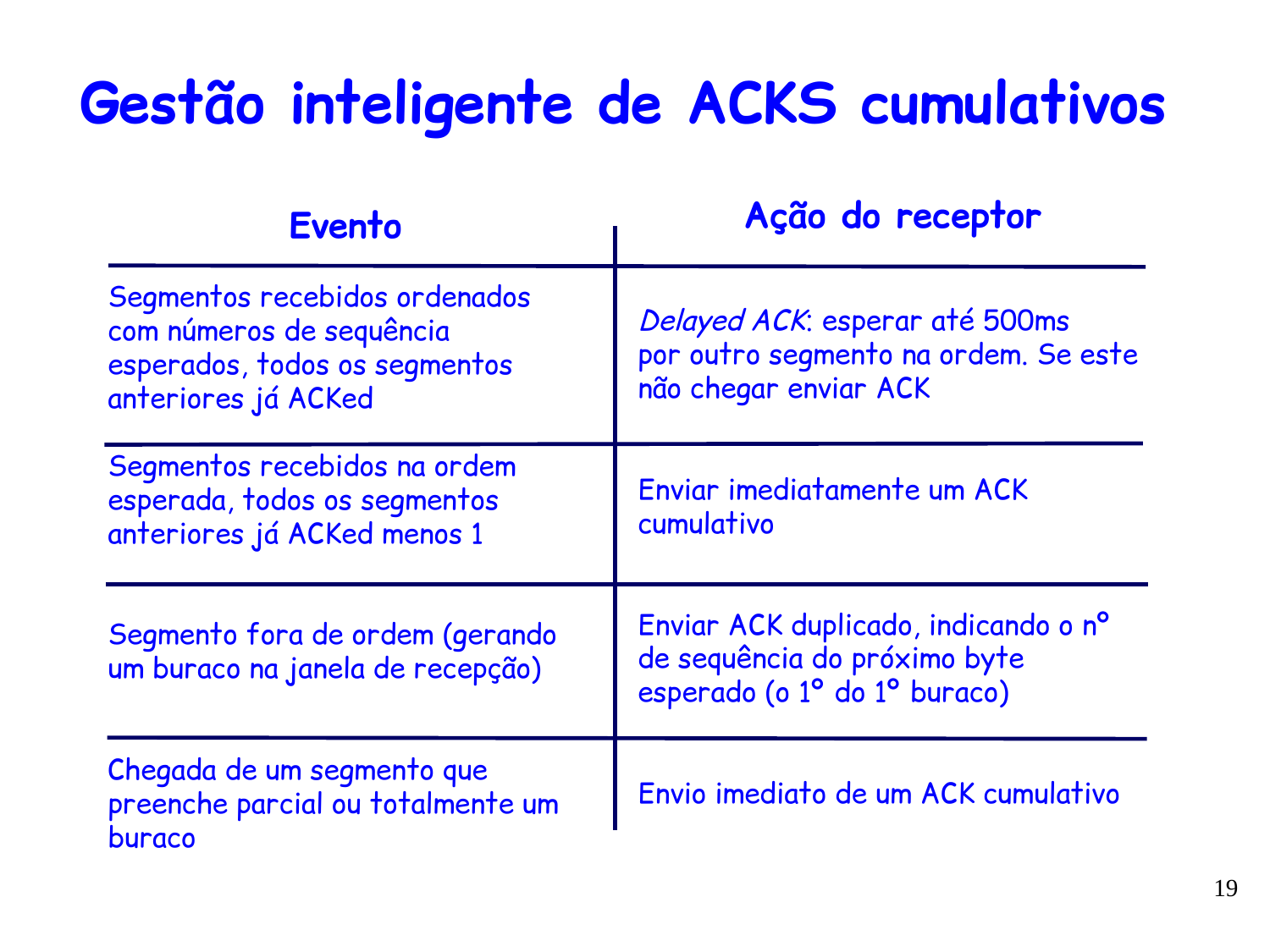

# Gestão inteligente de ACKS cumulativos
Ação do receptor

Delayed ACK: esperar até 500ms
por outro segmento na ordem. Se este não chegar enviar ACK

Enviar imediatamente um ACK cumulativo

Enviar ACK duplicado, indicando o nº de sequência do próximo byte esperado (o 1º do 1º buraco)

Envio imediato de um ACK cumulativo

Evento

Segmentos recebidos ordenados com números de sequência esperados, todos os segmentos anteriores já ACKed

Segmentos recebidos na ordem esperada, todos os segmentos
anteriores já ACKed menos 1

Segmento fora de ordem (gerando um buraco na janela de recepção)

Chegada de um segmento que preenche parcial ou totalmente um buraco

19